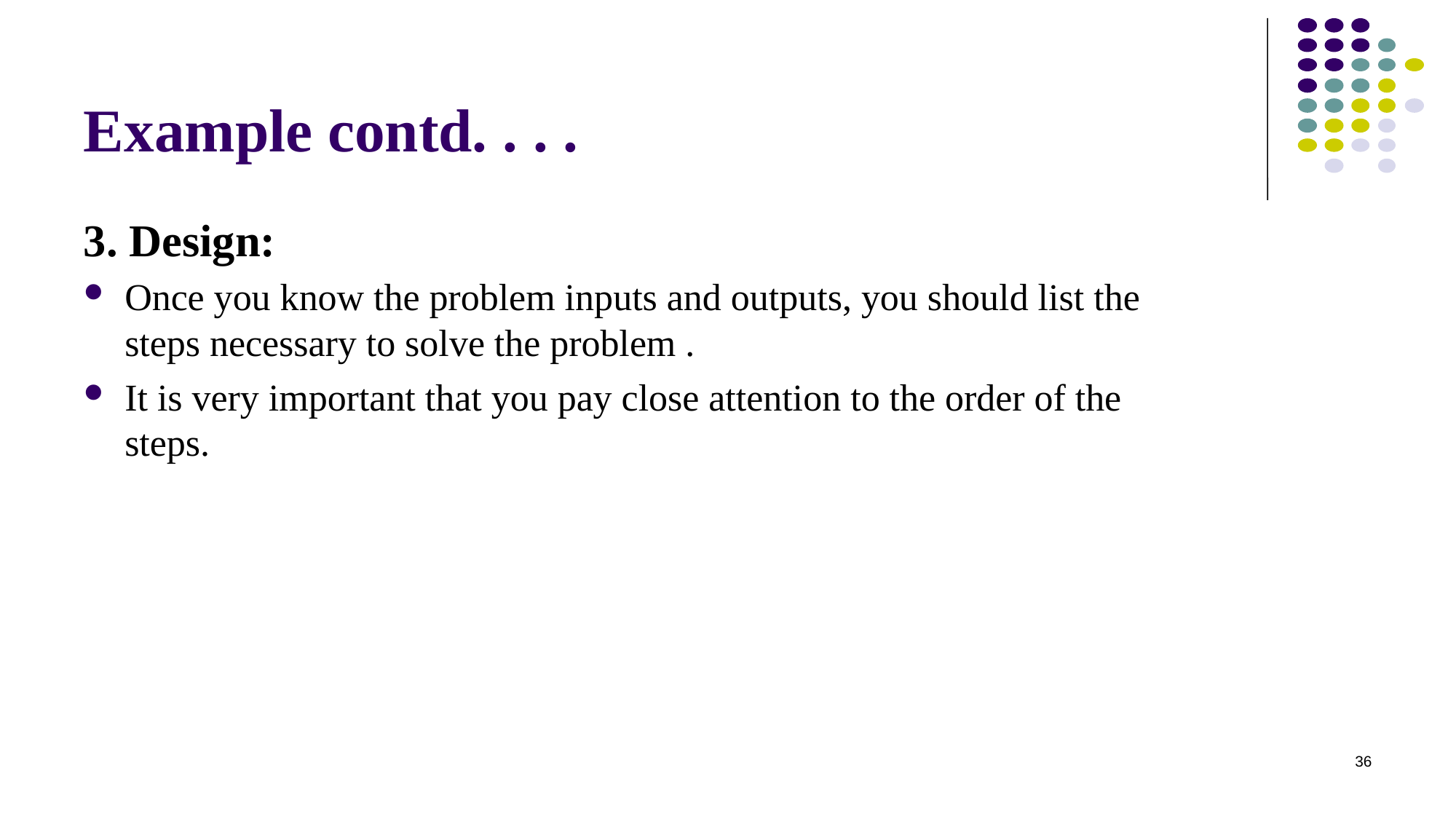

# Example contd. . . .
3. Design:
Once you know the problem inputs and outputs, you should list the steps necessary to solve the problem .
It is very important that you pay close attention to the order of the steps.
36